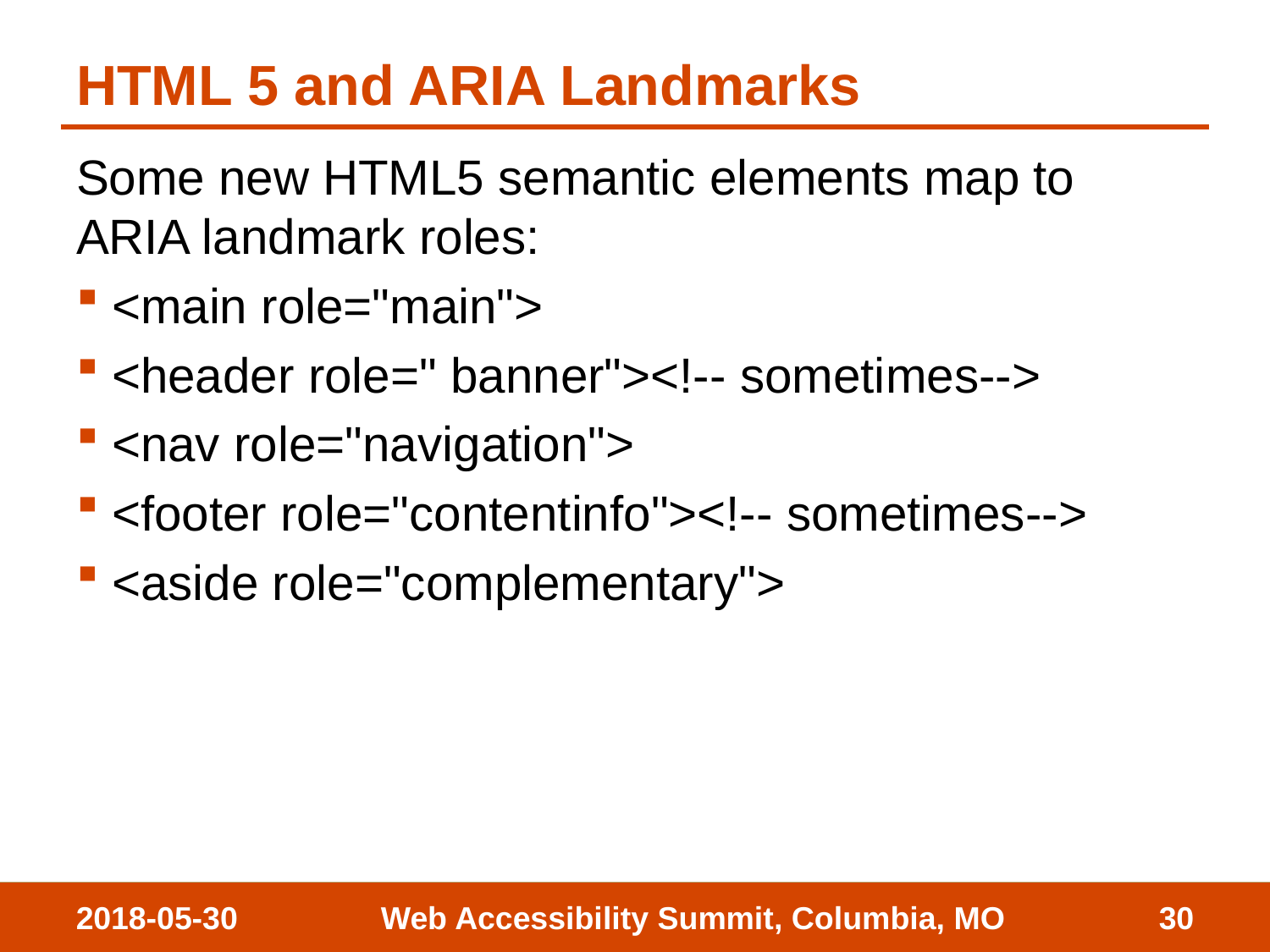

# HTML 5 and ARIA Landmarks
Some new HTML5 semantic elements map to ARIA landmark roles:
<main role="main">
<header role=" banner"><!-- sometimes-->
<nav role="navigation">
<footer role="contentinfo"><!-- sometimes-->
<aside role="complementary">
2018-05-30
Web Accessibility Summit, Columbia, MO
30